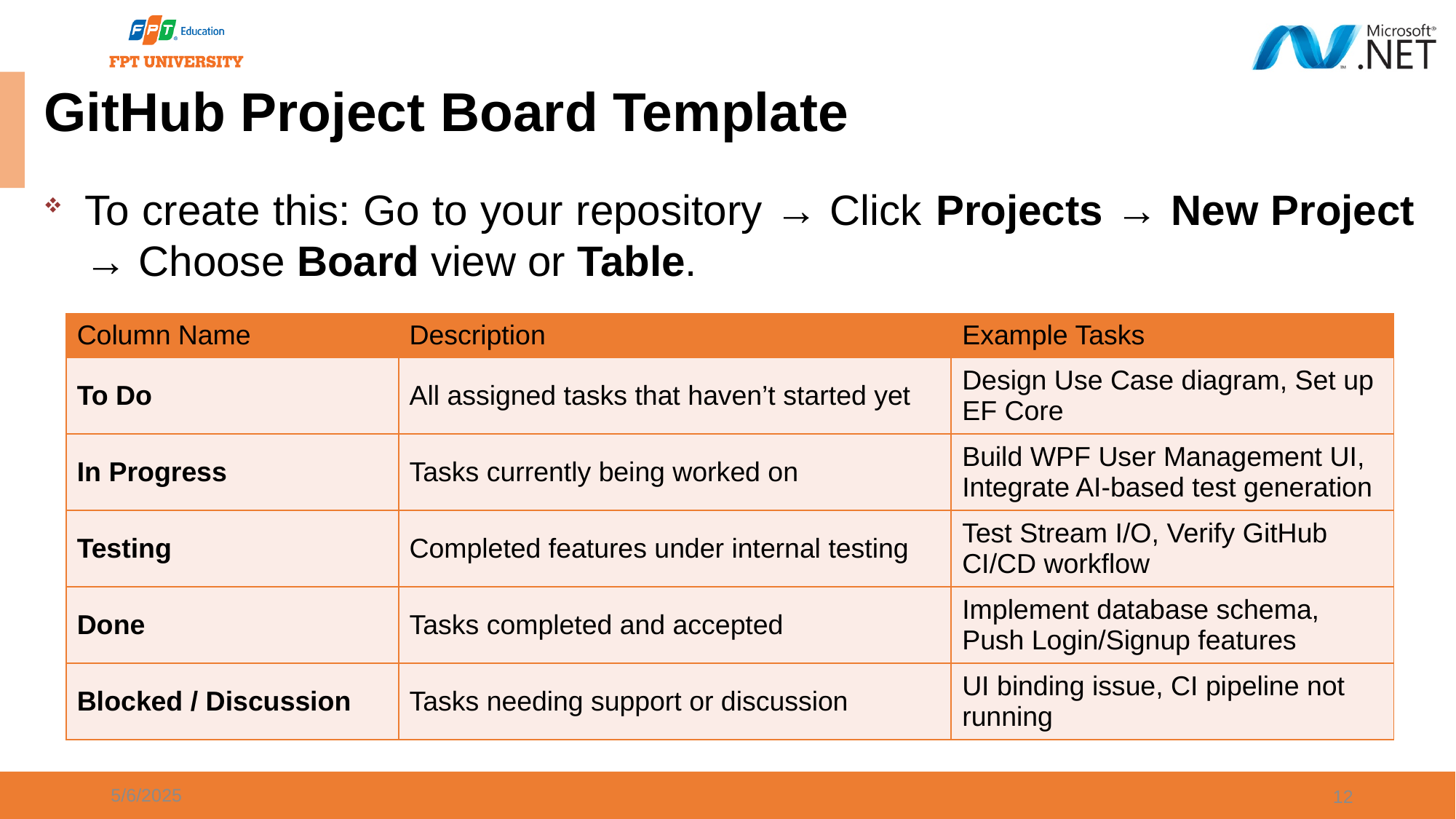

# GitHub Project Board Template
To create this: Go to your repository → Click Projects → New Project → Choose Board view or Table.

| Column Name | Description | Example Tasks |
| --- | --- | --- |
| To Do | All assigned tasks that haven’t started yet | Design Use Case diagram, Set up EF Core |
| In Progress | Tasks currently being worked on | Build WPF User Management UI, Integrate AI-based test generation |
| Testing | Completed features under internal testing | Test Stream I/O, Verify GitHub CI/CD workflow |
| Done | Tasks completed and accepted | Implement database schema, Push Login/Signup features |
| Blocked / Discussion | Tasks needing support or discussion | UI binding issue, CI pipeline not running |
5/6/2025
12